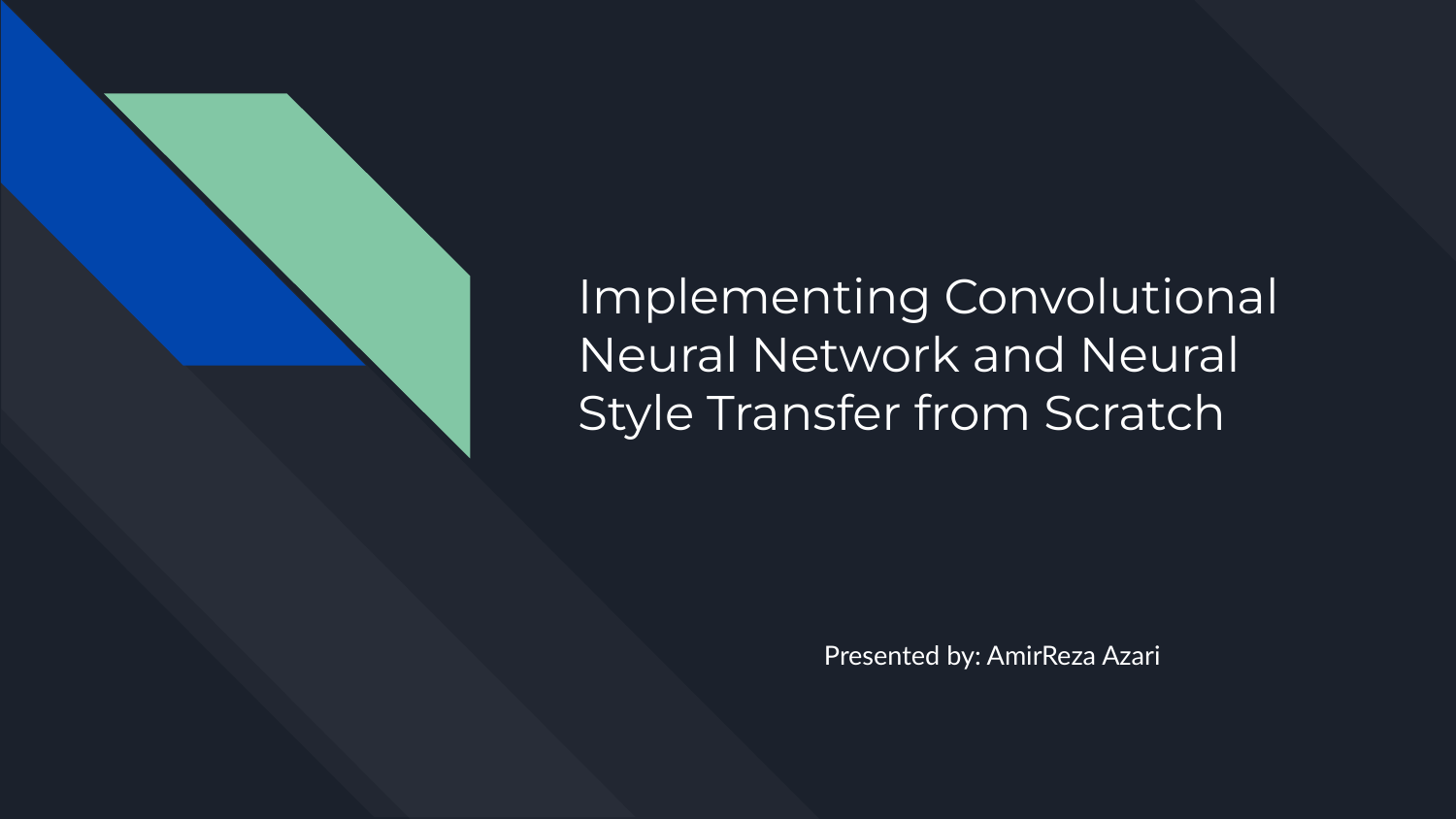

# Implementing Convolutional Neural Network and Neural Style Transfer from Scratch
Presented by: AmirReza Azari